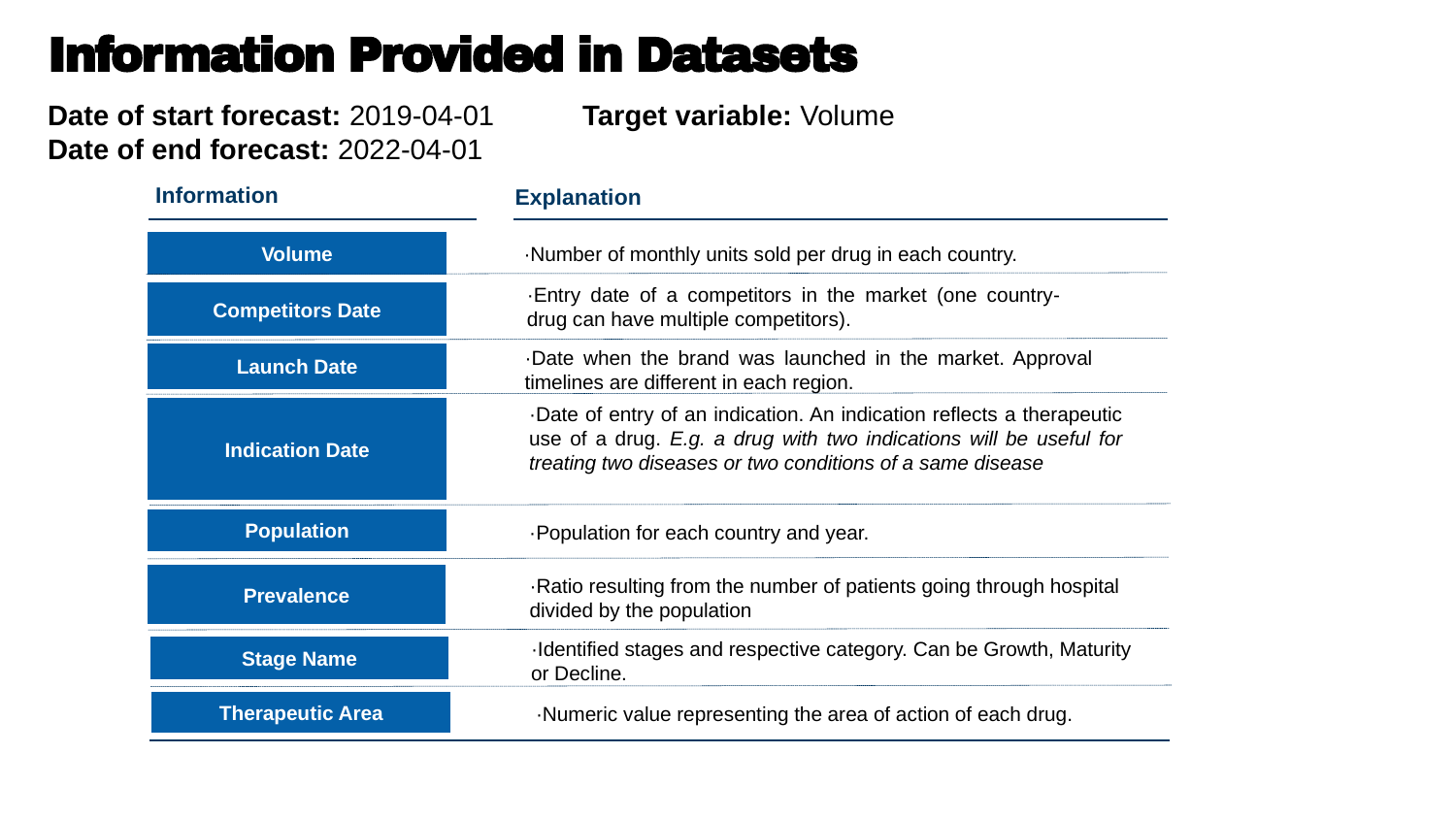

# Information Provided in Datasets
Date of start forecast: 2019-04-01           Target variable: Volume
Date of end forecast: 2022-04-01
Information

Explanation

Volume
·Number of monthly units sold per drug in each country.
·Entry date of a competitors in the market (one country-drug can have multiple competitors).
Competitors Date
·Date when the brand was launched in the market. Approval timelines are different in each region.
Launch Date
·Date of entry of an indication. An indication reflects a therapeutic use of a drug. E.g. a drug with two indications will be useful for treating two diseases or two conditions of a same disease
Indication Date
Population
·Population for each country and year.
Prevalence
·Ratio resulting from the number of patients going through hospital divided by the population
·Identified stages and respective category. Can be Growth, Maturity or Decline.
Stage Name

Therapeutic Area
·Numeric value representing the area of action of each drug.